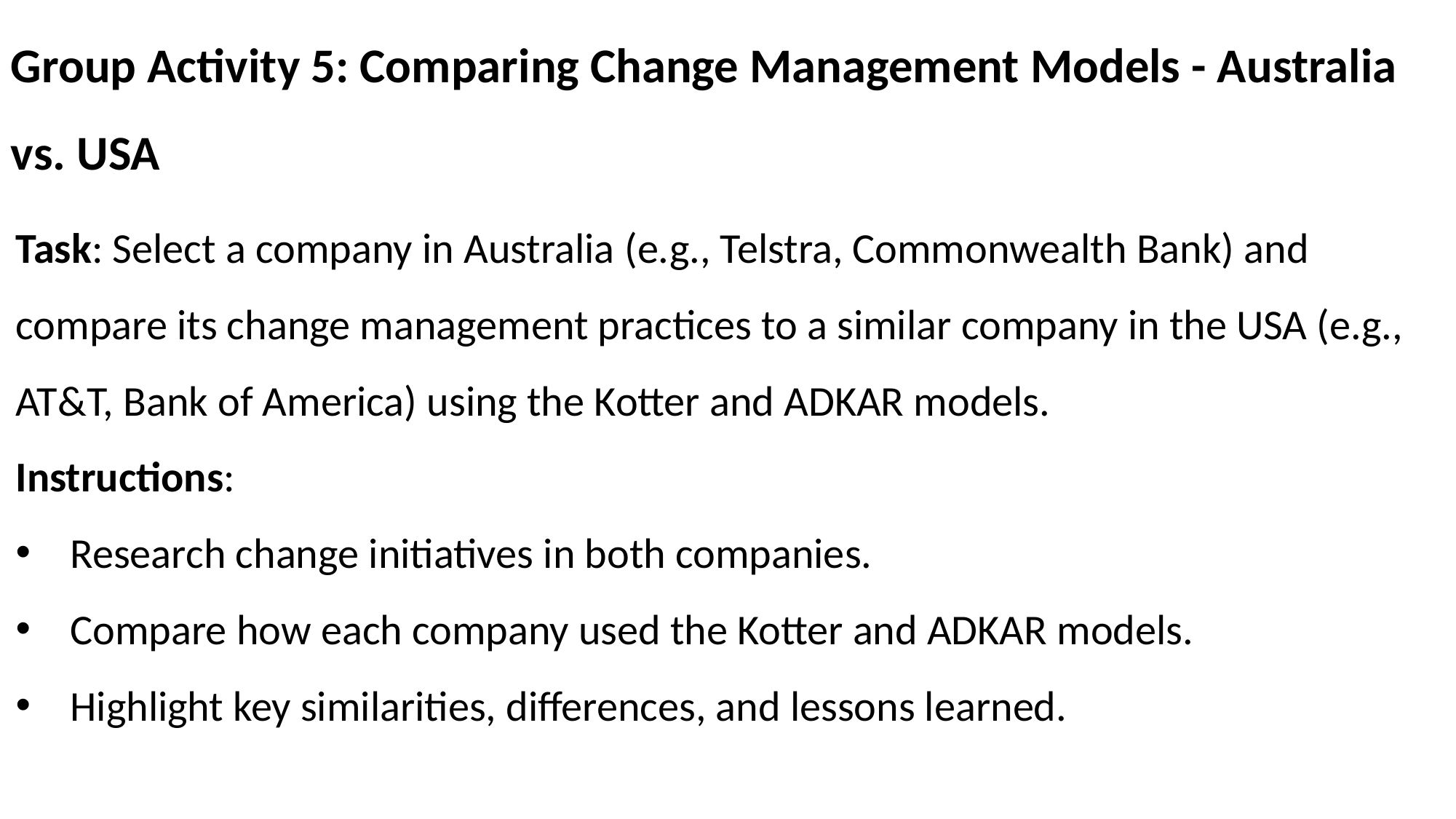

Group Activity 5: Comparing Change Management Models - Australia vs. USA
Task: Select a company in Australia (e.g., Telstra, Commonwealth Bank) and compare its change management practices to a similar company in the USA (e.g., AT&T, Bank of America) using the Kotter and ADKAR models.
Instructions:
Research change initiatives in both companies.
Compare how each company used the Kotter and ADKAR models.
Highlight key similarities, differences, and lessons learned.